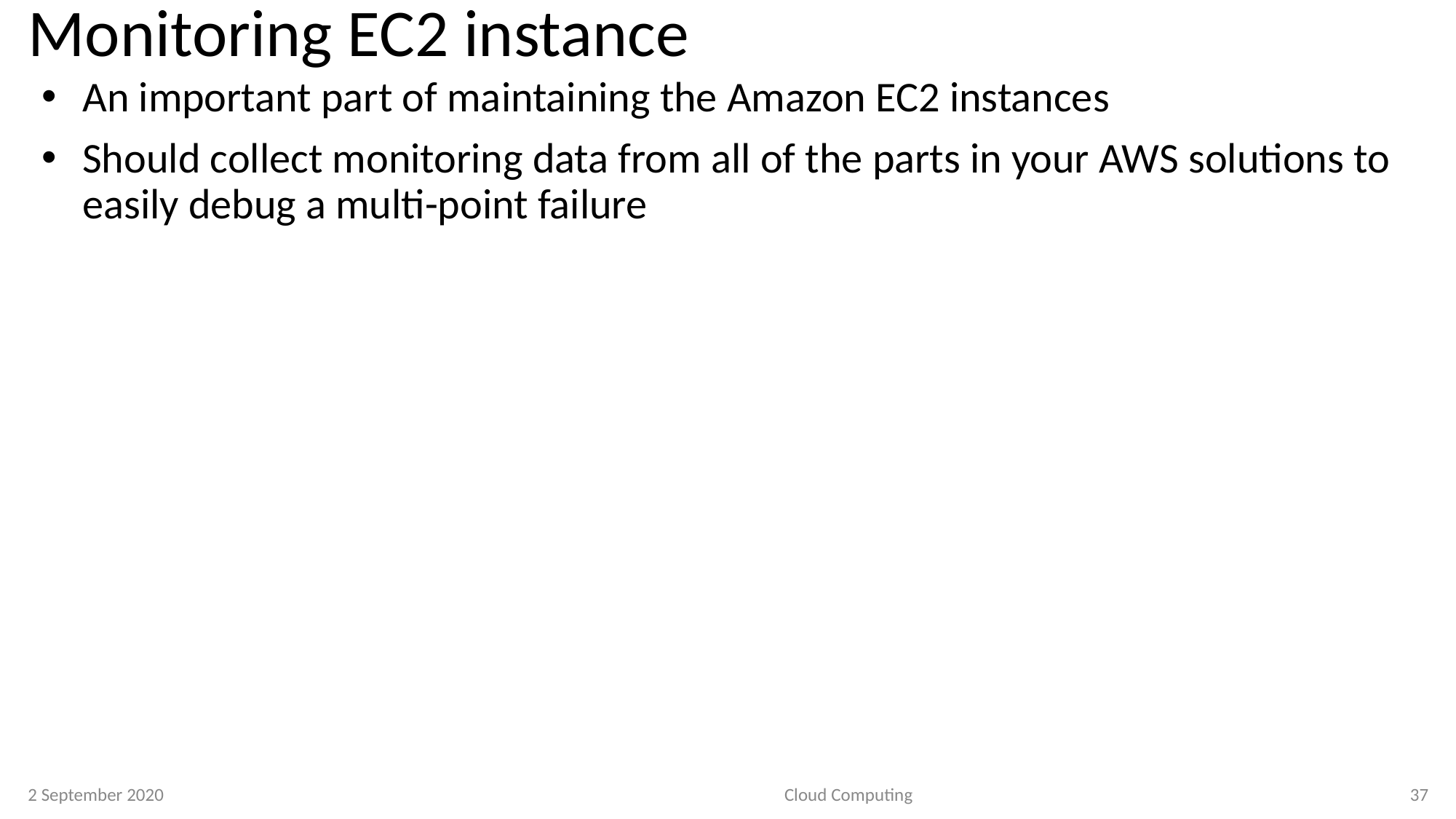

# Monitoring EC2 instance
An important part of maintaining the Amazon EC2 instances
Should collect monitoring data from all of the parts in your AWS solutions to easily debug a multi-point failure

2 September 2020
Cloud Computing
37